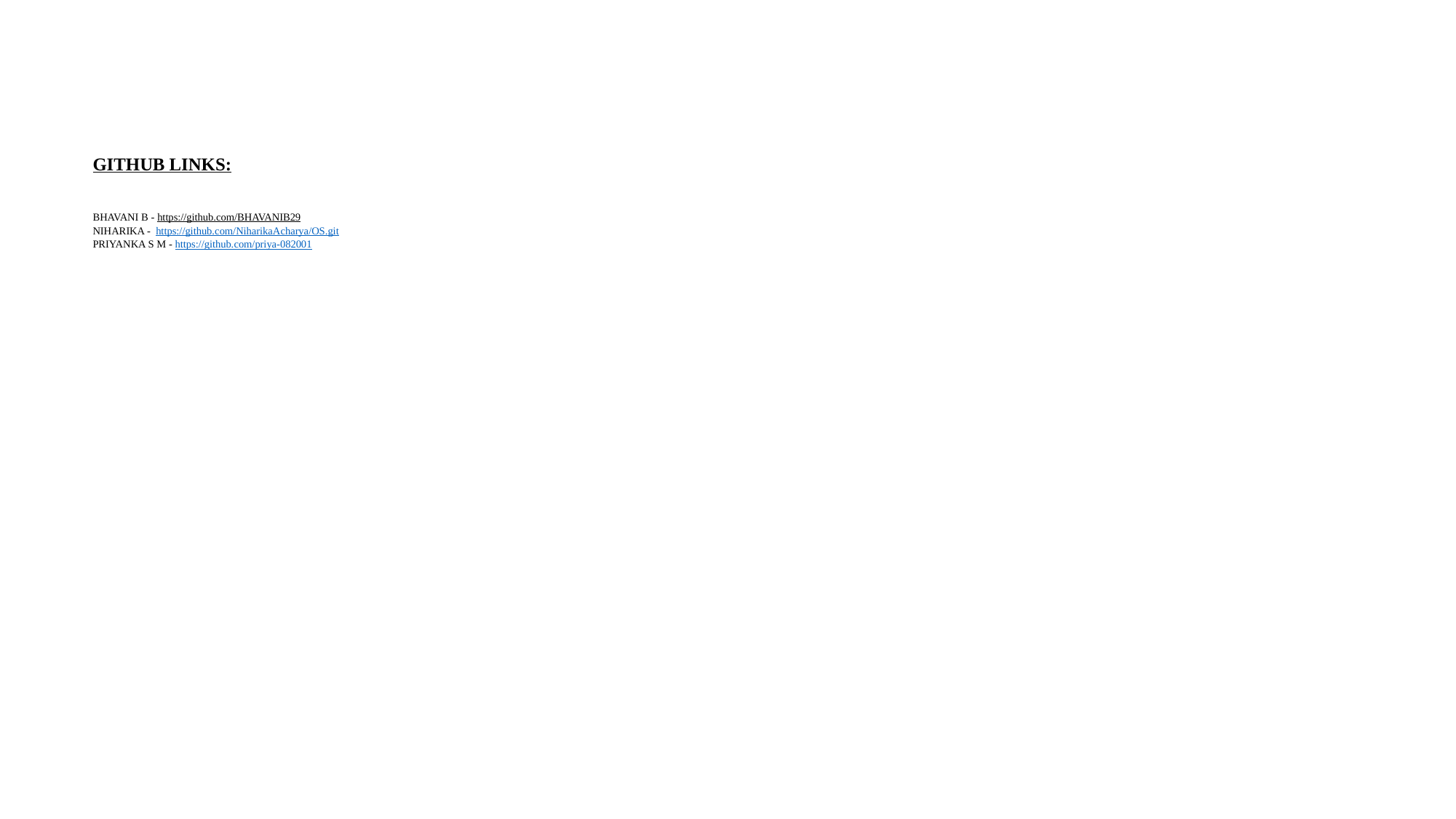

# GITHUB Links: BHAVANI B - https://github.com/BHAVANIB29 NIHARIKA -  https://github.com/NiharikaAcharya/OS.git PRIYANKA S M - https://github.com/priya-082001